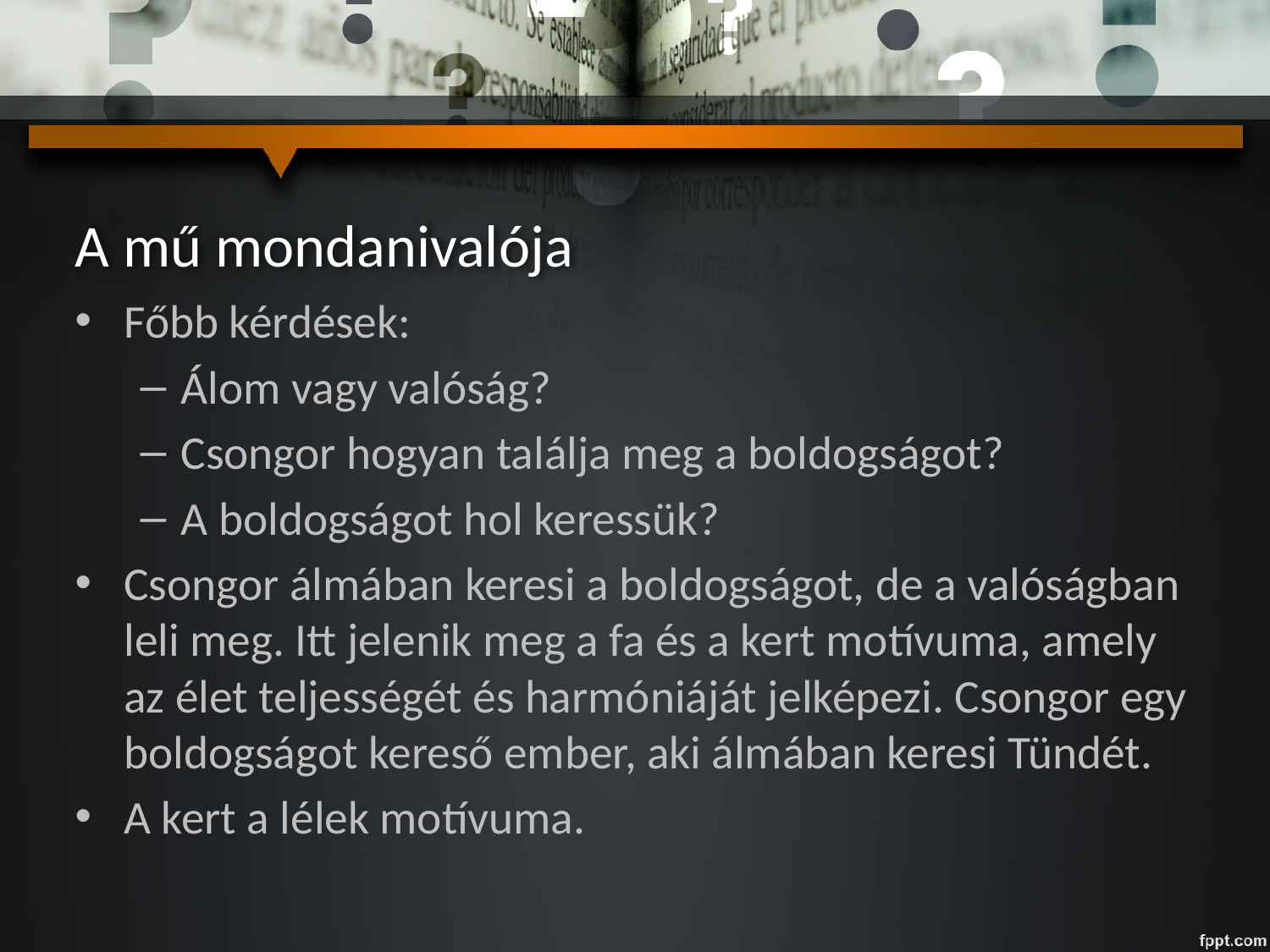

# A mű mondanivalója
Főbb kérdések:
Álom vagy valóság?
Csongor hogyan találja meg a boldogságot?
A boldogságot hol keressük?
Csongor álmában keresi a boldogságot, de a valóságban leli meg. Itt jelenik meg a fa és a kert motívuma, amely az élet teljességét és harmóniáját jelképezi. Csongor egy boldogságot kereső ember, aki álmában keresi Tündét.
A kert a lélek motívuma.